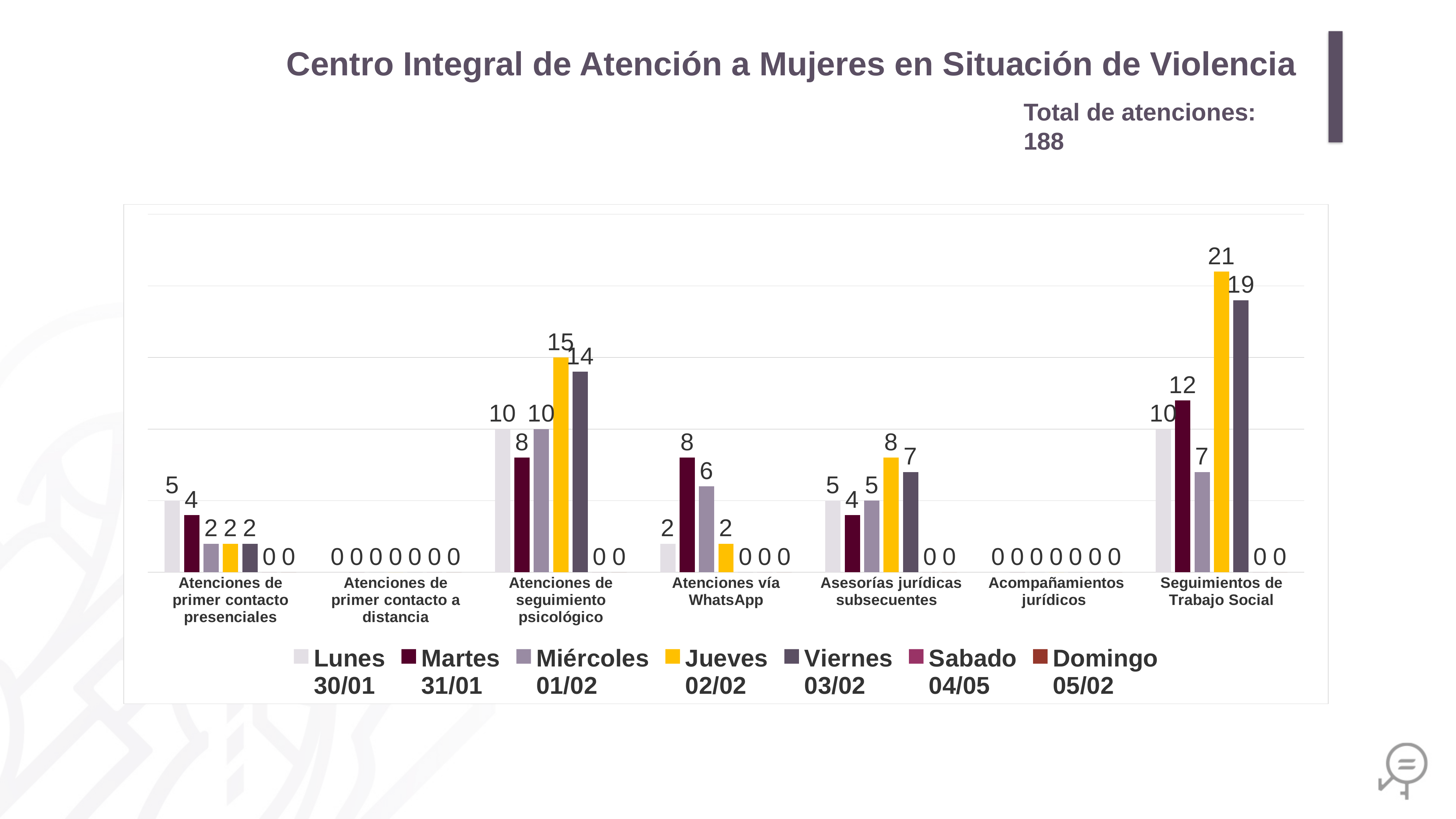

Centro Integral de Atención a Mujeres en Situación de Violencia
Total de atenciones: 188

### Chart

| Category | Lunes
30/01 | Martes
31/01 | Miércoles
01/02 | Jueves
02/02 | Viernes
03/02 | Sabado
04/05 | Domingo
05/02 |
|---|---|---|---|---|---|---|---|
| Atenciones de primer contacto presenciales | 5.0 | 4.0 | 2.0 | 2.0 | 2.0 | 0.0 | 0.0 |
| Atenciones de primer contacto a distancia | 0.0 | 0.0 | 0.0 | 0.0 | 0.0 | 0.0 | 0.0 |
| Atenciones de seguimiento psicológico | 10.0 | 8.0 | 10.0 | 15.0 | 14.0 | 0.0 | 0.0 |
| Atenciones vía WhatsApp | 2.0 | 8.0 | 6.0 | 2.0 | 0.0 | 0.0 | 0.0 |
| Asesorías jurídicas subsecuentes   | 5.0 | 4.0 | 5.0 | 8.0 | 7.0 | 0.0 | 0.0 |
| Acompañamientos jurídicos  | 0.0 | 0.0 | 0.0 | 0.0 | 0.0 | 0.0 | 0.0 |
| Seguimientos de Trabajo Social | 10.0 | 12.0 | 7.0 | 21.0 | 19.0 | 0.0 | 0.0 |